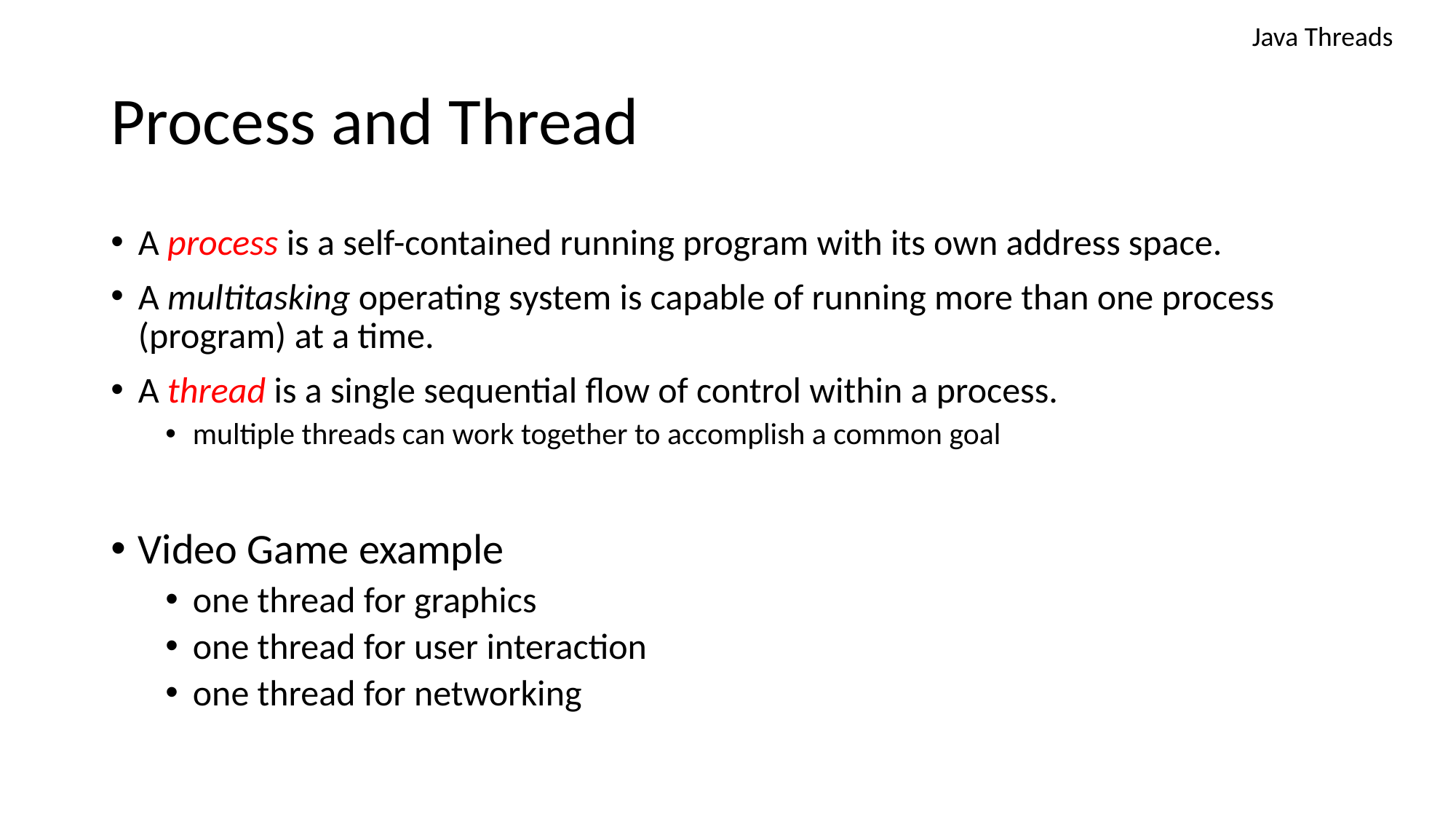

Java Threads
# Process and Thread
A process is a self-contained running program with its own address space.
A multitasking operating system is capable of running more than one process (program) at a time.
A thread is a single sequential flow of control within a process.
multiple threads can work together to accomplish a common goal

Video Game example
one thread for graphics
one thread for user interaction
one thread for networking